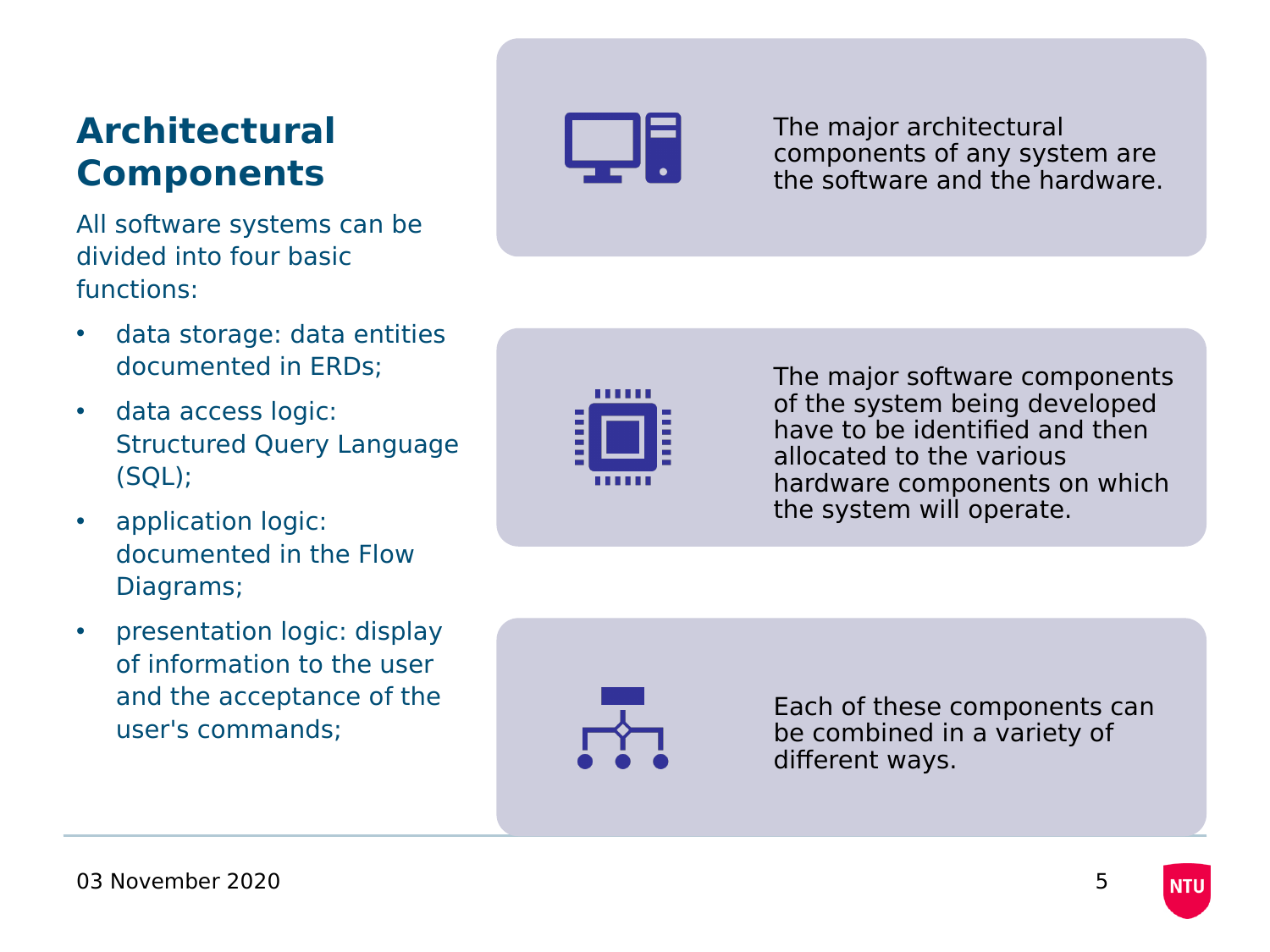

# Architectural Components
The major architectural components of any system are the software and the hardware.
The major software components of the system being developed have to be identified and then allocated to the various hardware components on which the system will operate.
Each of these components can be combined in a variety of different ways.
All software systems can be divided into four basic functions:
data storage: data entities documented in ERDs;
data access logic: Structured Query Language (SQL);
application logic: documented in the Flow Diagrams;
presentation logic: display of information to the user and the acceptance of the user's commands;
03 November 2020
5